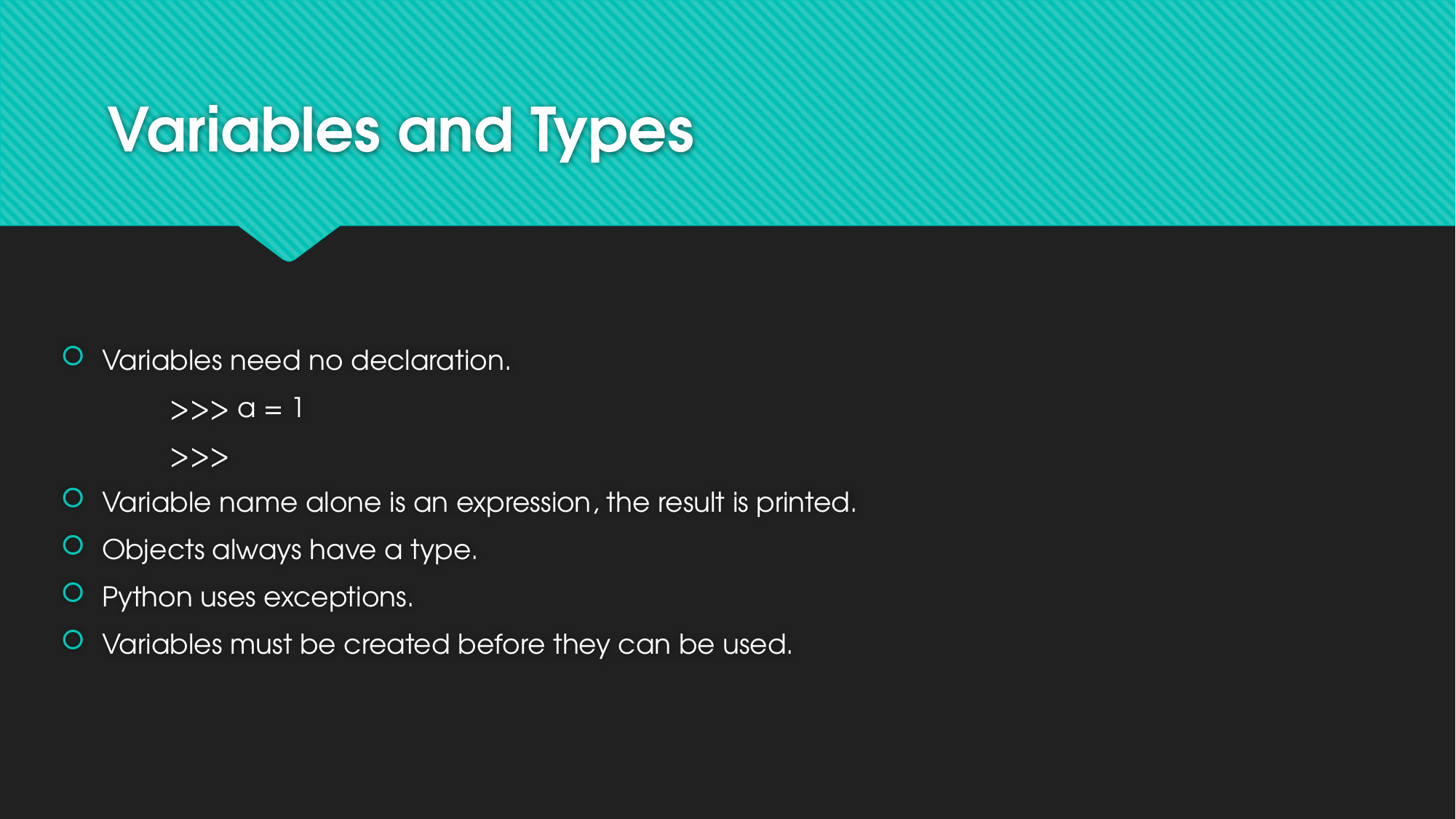

# Variables and Types
Variables need no declaration.
	>>> a = 1
	>>>
Variable name alone is an expression, the result is printed.
Objects always have a type.
Python uses exceptions.
Variables must be created before they can be used.